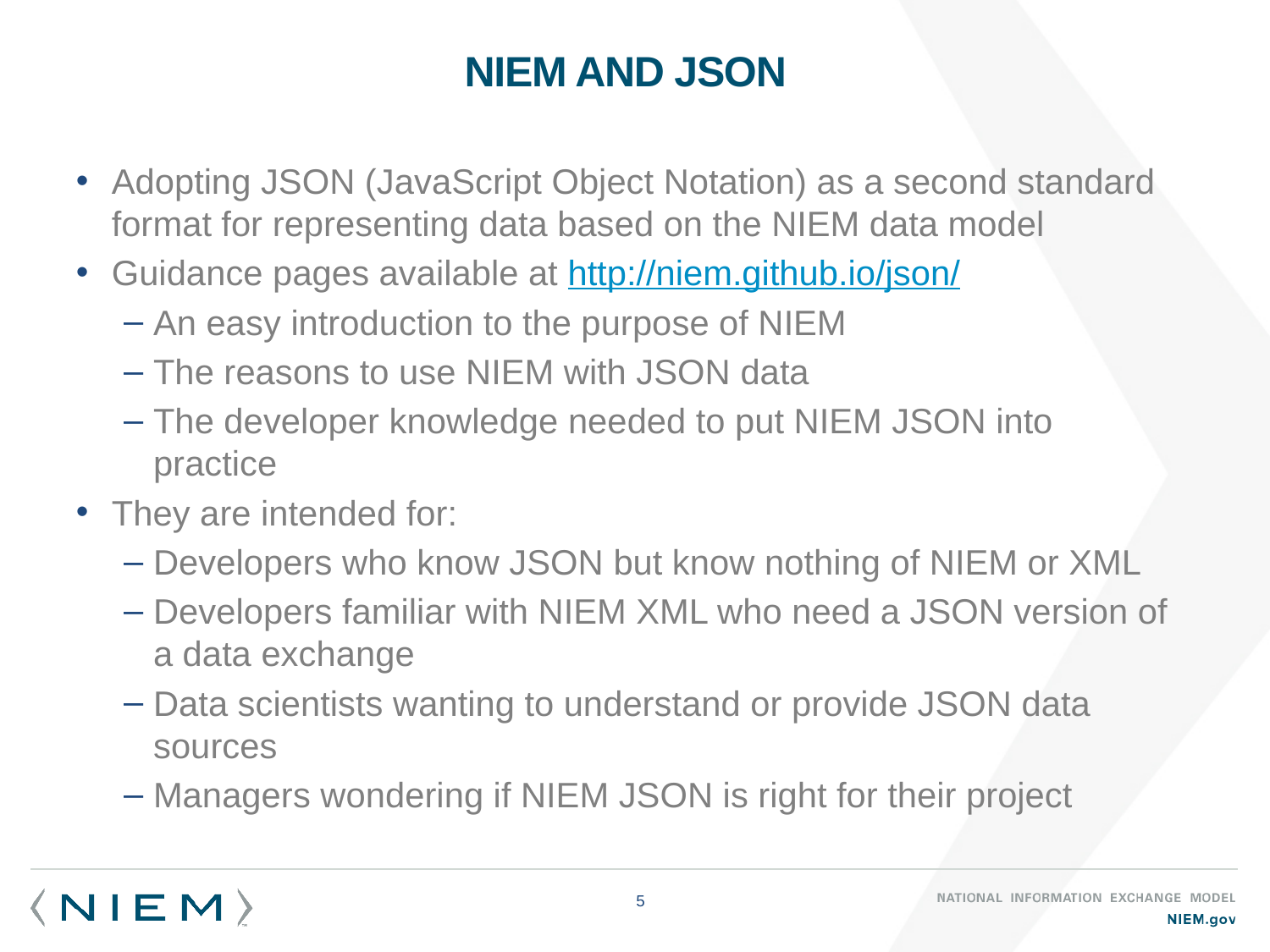

# NIEM and JSON
Adopting JSON (JavaScript Object Notation) as a second standard format for representing data based on the NIEM data model
Guidance pages available at http://niem.github.io/json/
An easy introduction to the purpose of NIEM
The reasons to use NIEM with JSON data
The developer knowledge needed to put NIEM JSON into practice
They are intended for:
Developers who know JSON but know nothing of NIEM or XML
Developers familiar with NIEM XML who need a JSON version of a data exchange
Data scientists wanting to understand or provide JSON data sources
Managers wondering if NIEM JSON is right for their project
5